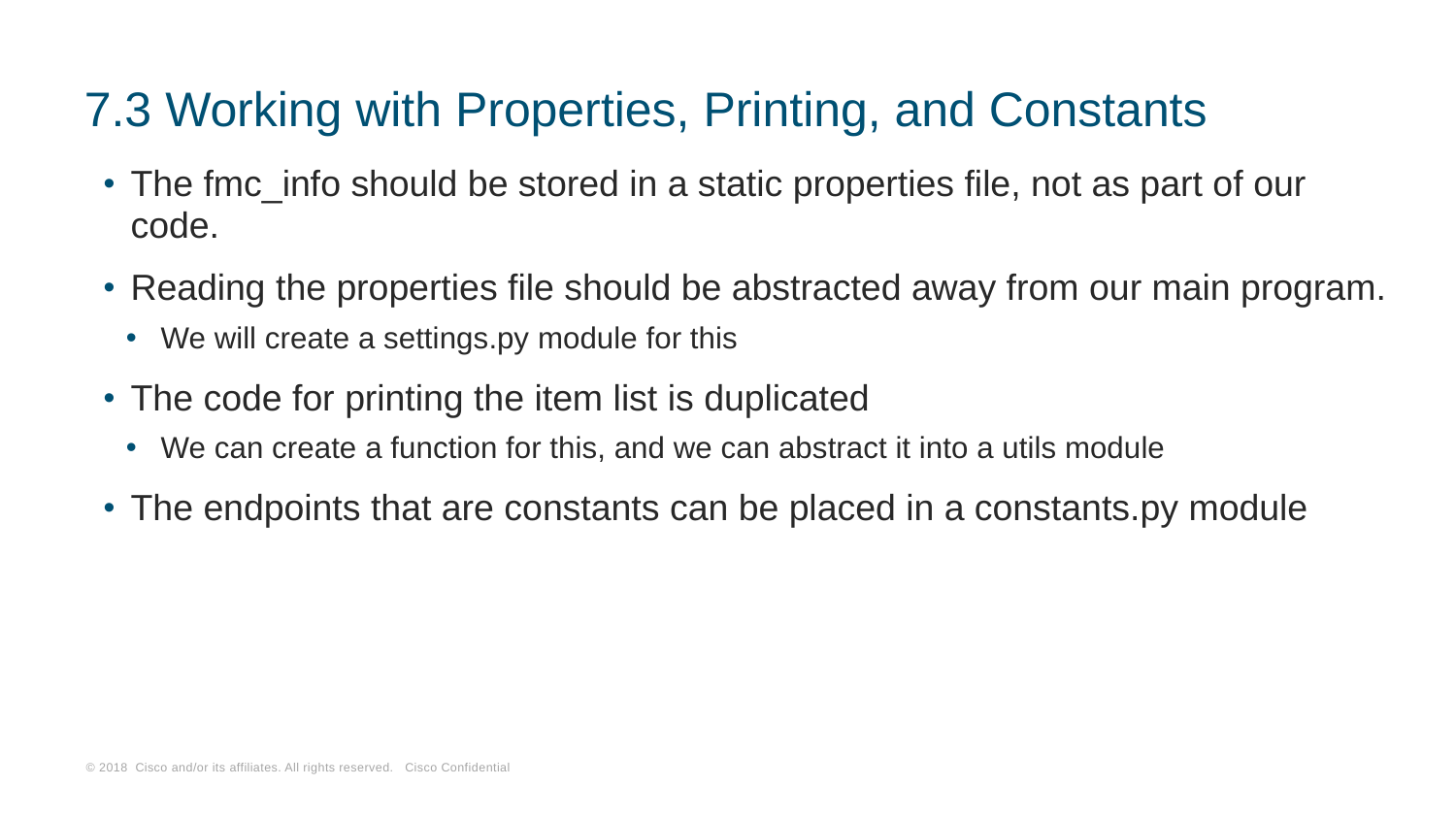

# 7.3 Working with Properties, Printing, and Constants
The fmc_info should be stored in a static properties file, not as part of our code.
Reading the properties file should be abstracted away from our main program.
We will create a settings.py module for this
The code for printing the item list is duplicated
We can create a function for this, and we can abstract it into a utils module
The endpoints that are constants can be placed in a constants.py module